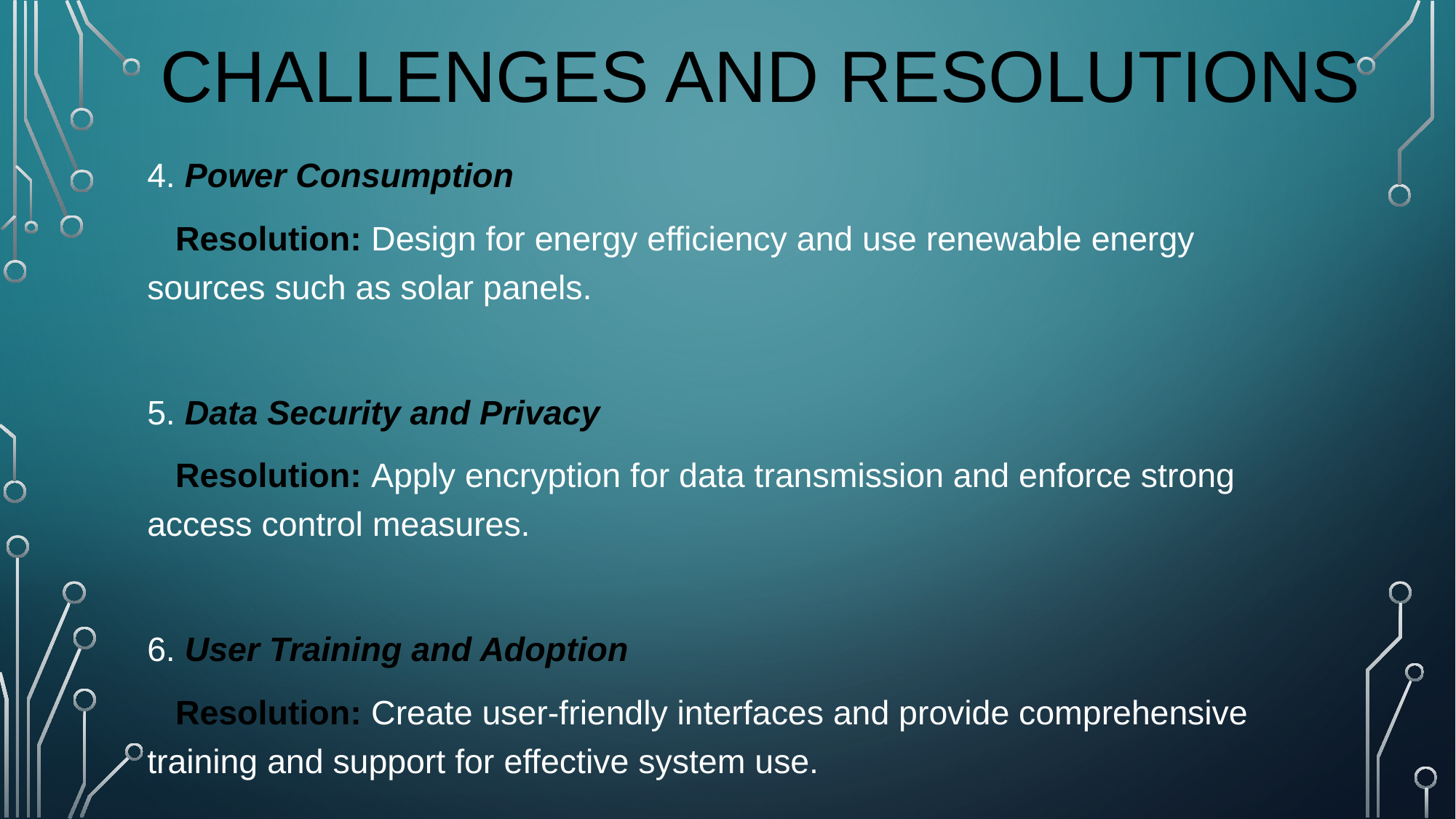

# CHALLENGES AND RESOLUTIONS
4. Power Consumption
   Resolution: Design for energy efficiency and use renewable energy sources such as solar panels.

5. Data Security and Privacy
   Resolution: Apply encryption for data transmission and enforce strong access control measures.

6. User Training and Adoption
   Resolution: Create user-friendly interfaces and provide comprehensive training and support for effective system use.